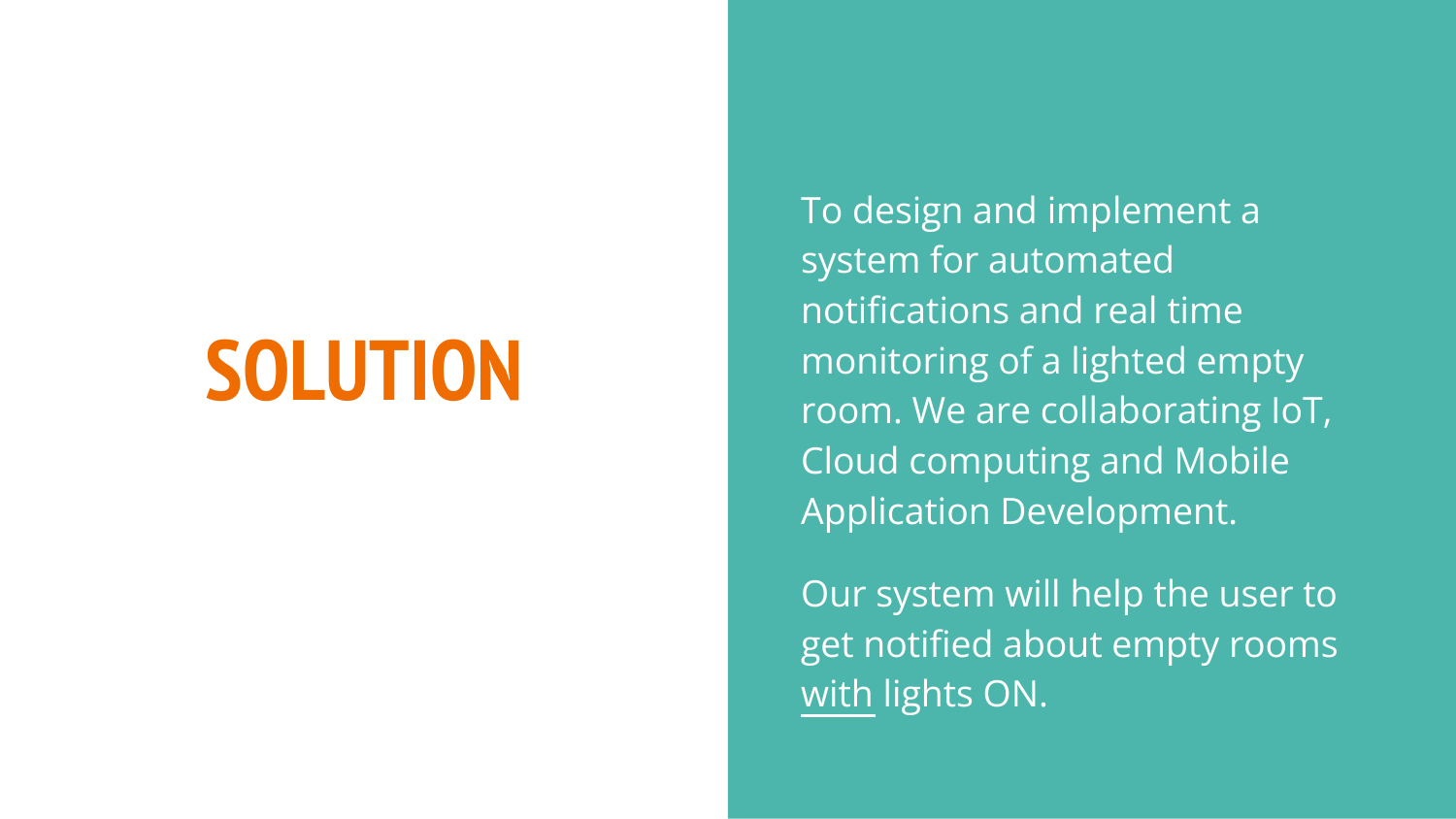

To design and implement a system for automated notifications and real time monitoring of a lighted empty room. We are collaborating IoT, Cloud computing and Mobile Application Development.
Our system will help the user to get notified about empty rooms with lights ON.

# SOLUTION